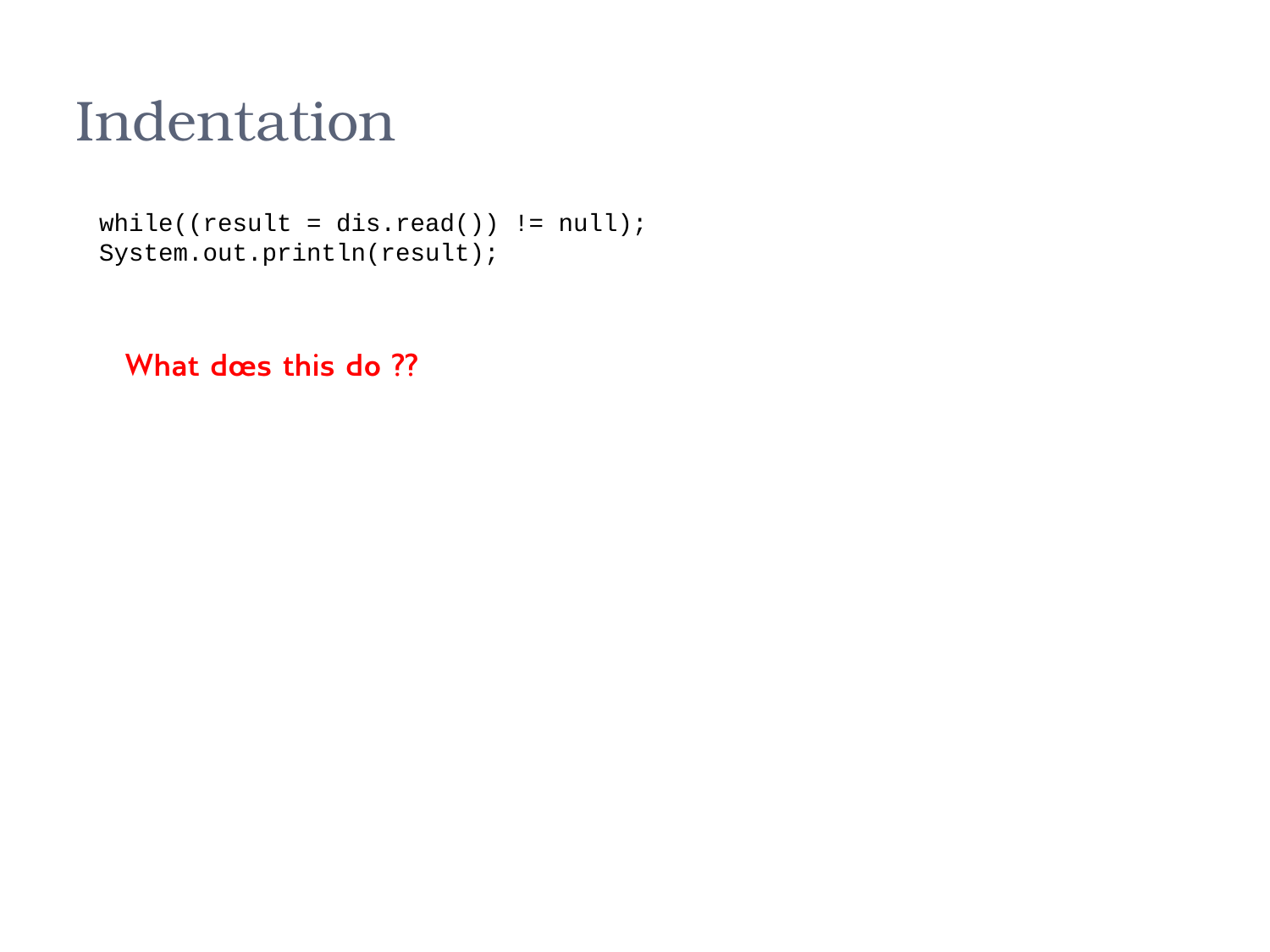

# Indentation
while((result = dis.read()) != null);
System.out.println(result);
What does this do ??